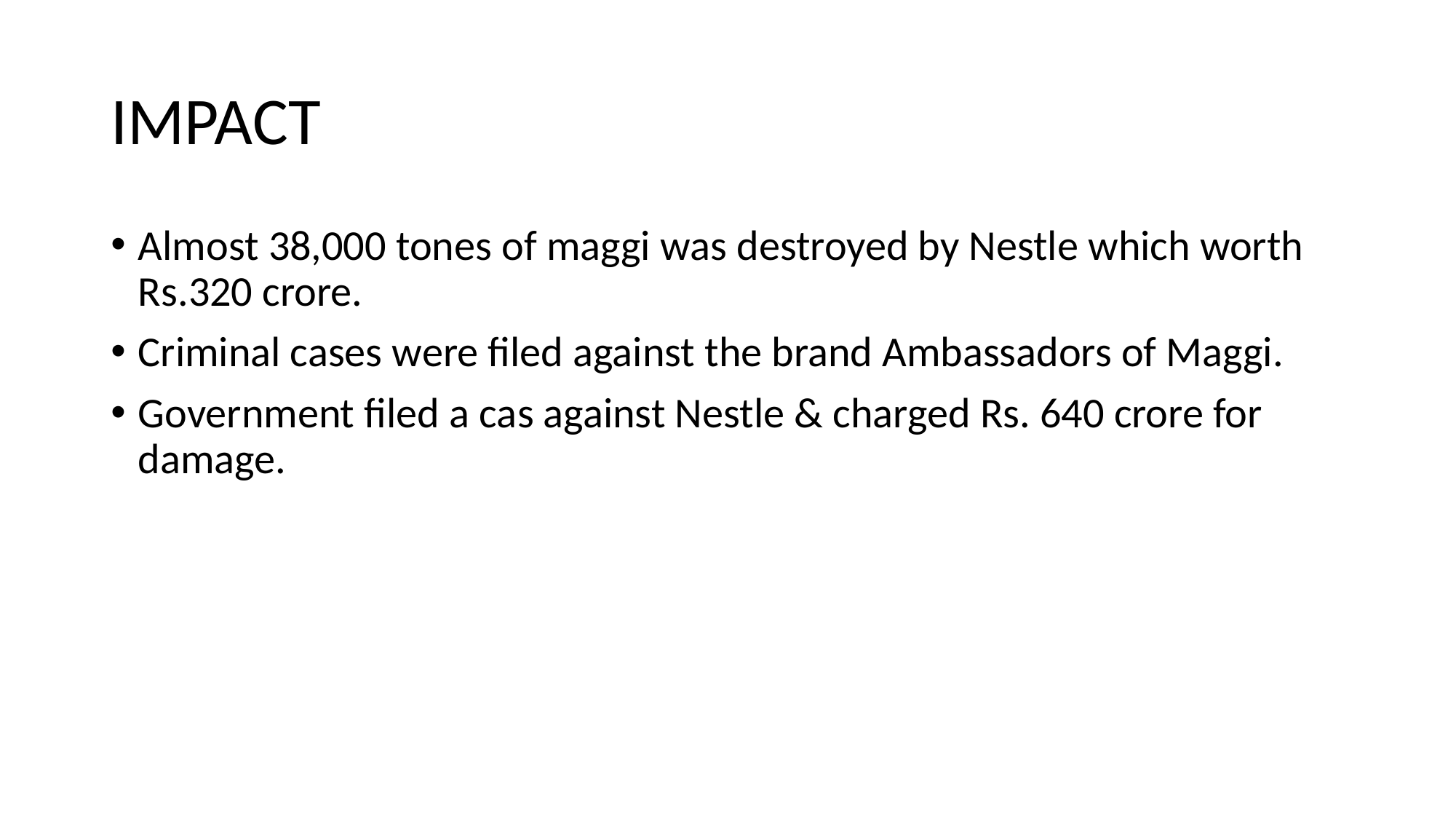

# IMPACT
Almost 38,000 tones of maggi was destroyed by Nestle which worth Rs.320 crore.
Criminal cases were filed against the brand Ambassadors of Maggi.
Government filed a cas against Nestle & charged Rs. 640 crore for damage.